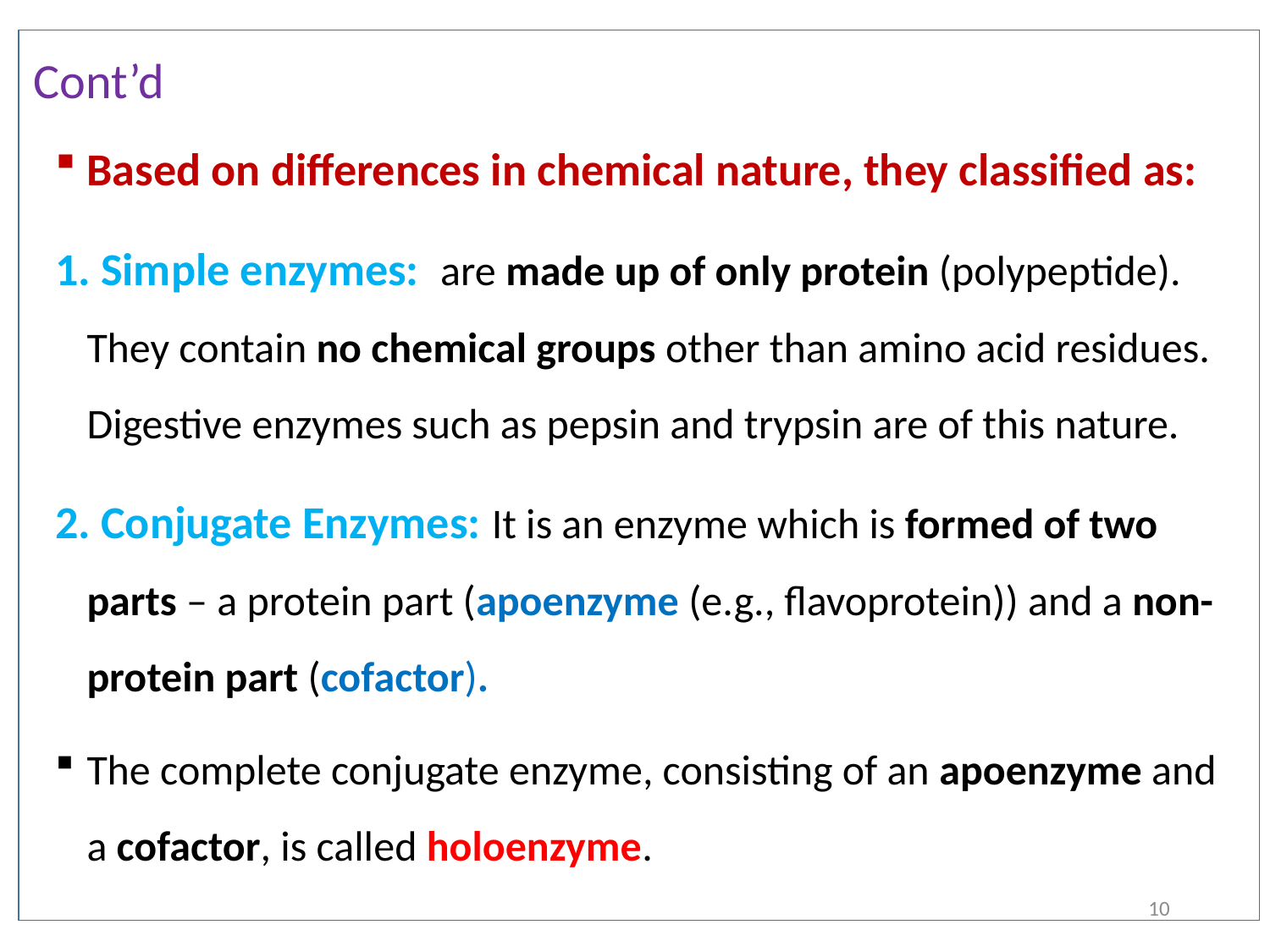

# Cont’d
Based on differences in chemical nature, they classified as:
1. Simple enzymes:  are made up of only protein (polypeptide). They contain no chemical groups other than amino acid residues. Digestive enzymes such as pepsin and trypsin are of this nature.
2. Conjugate Enzymes: It is an enzyme which is formed of two parts – a protein part (apoenzyme (e.g., flavoprotein)) and a non-protein part (cofactor).
The complete conjugate enzyme, consisting of an apoenzyme and a cofactor, is called holoenzyme.
10